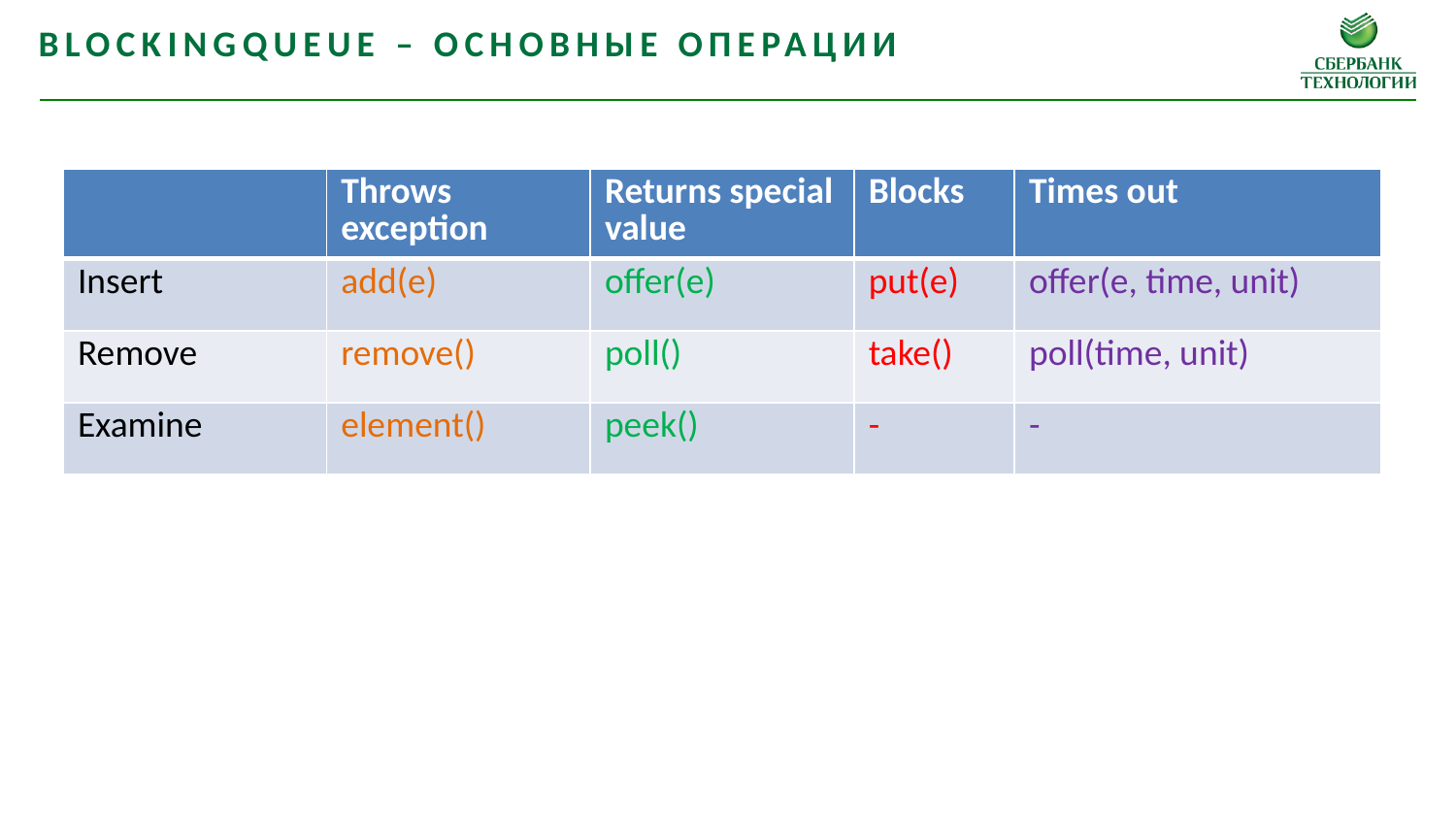

BlockingQueue – основные операции

|  | Throws exception | Returns special value | Blocks | Times out |
| --- | --- | --- | --- | --- |
| Insert | add(e) | offer(e) | put(e) | offer(e, time, unit) |
| Remove | remove() | poll() | take() | poll(time, unit) |
| Examine | element() | peek() | - | - |